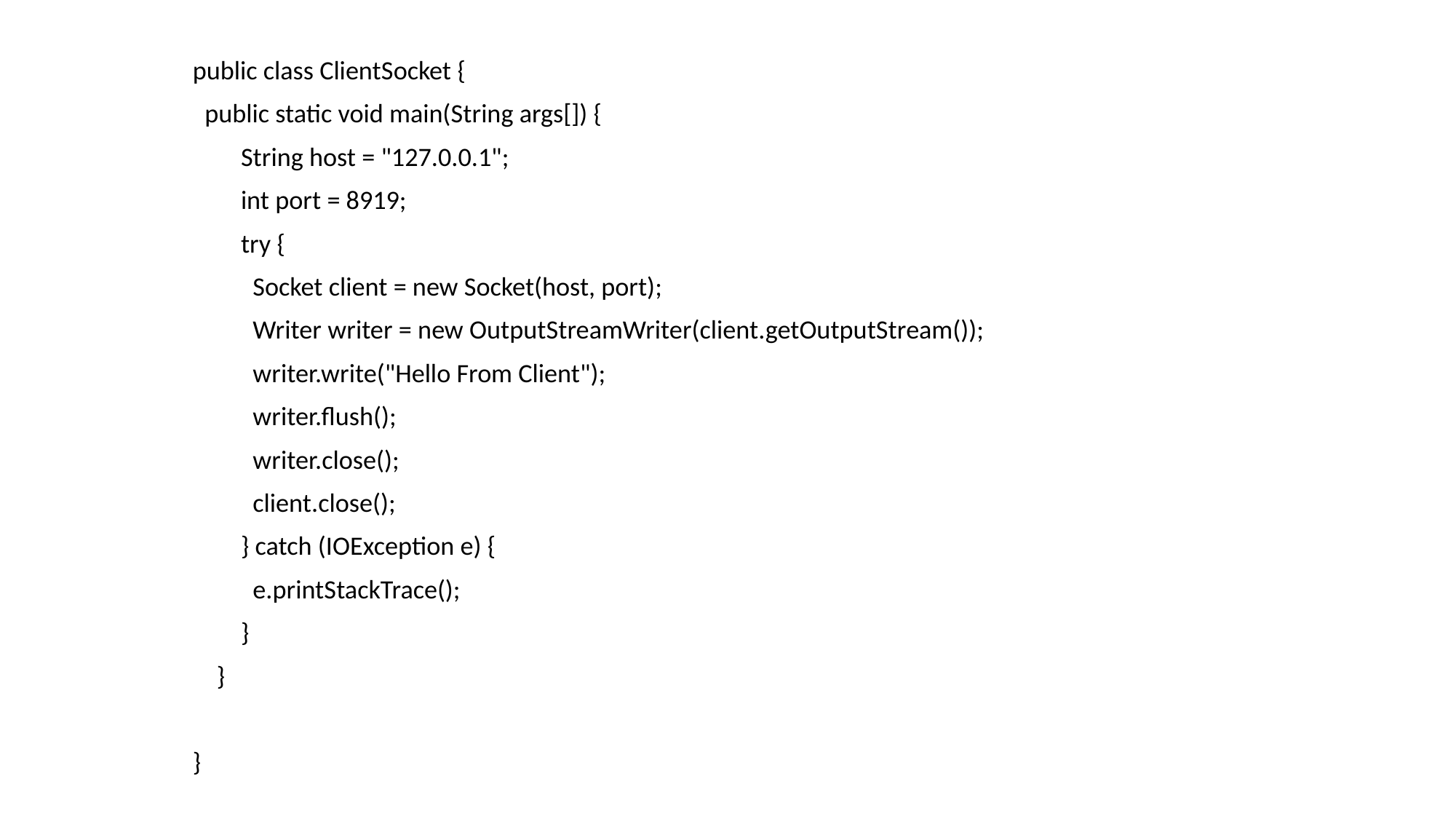

public class ClientSocket {
  public static void main(String args[]) {
        String host = "127.0.0.1";
        int port = 8919;
        try {
          Socket client = new Socket(host, port);
          Writer writer = new OutputStreamWriter(client.getOutputStream());
          writer.write("Hello From Client");
          writer.flush();
          writer.close();
          client.close();
        } catch (IOException e) {
          e.printStackTrace();
        }
    }

}